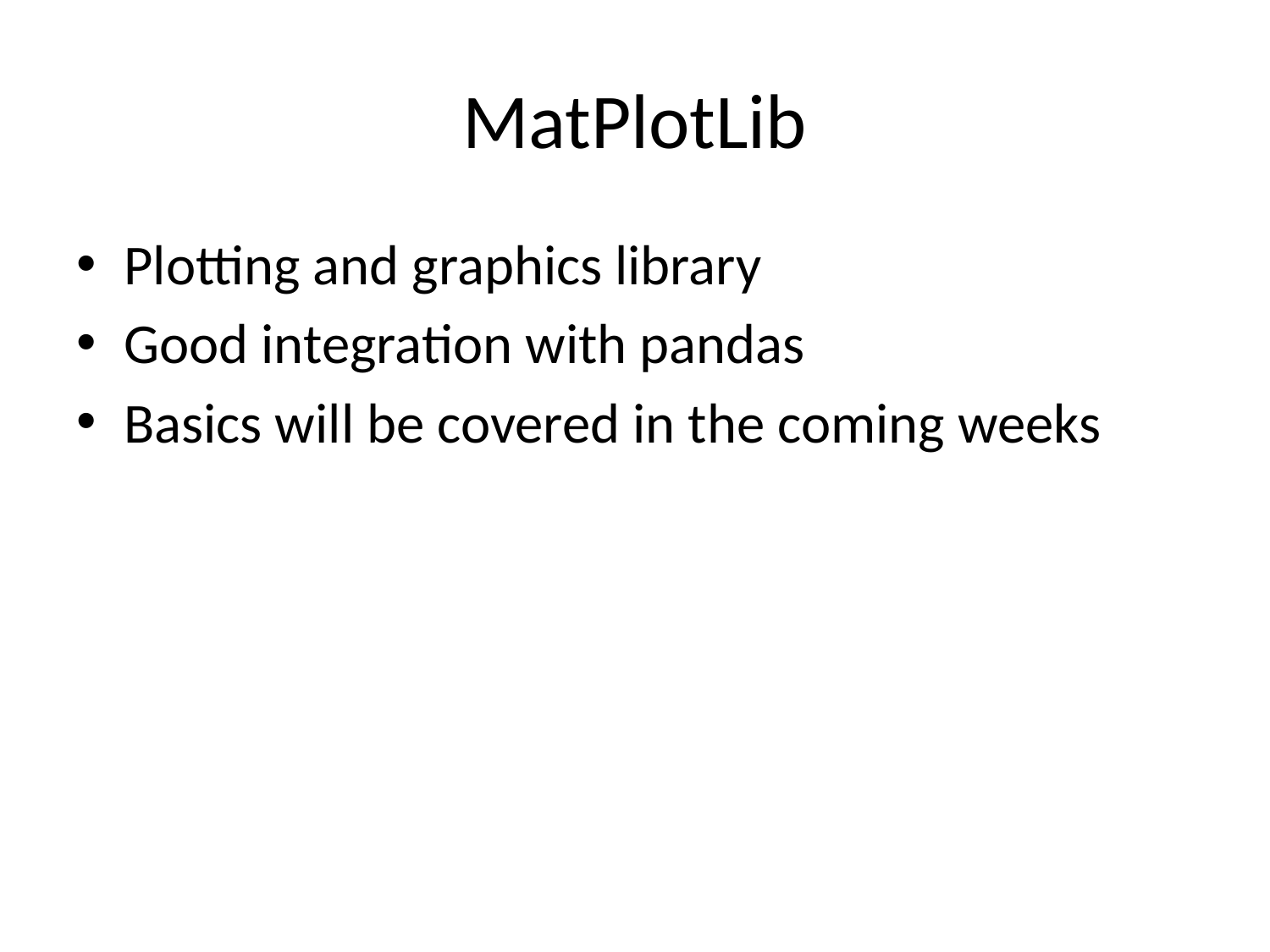

# MatPlotLib
Plotting and graphics library
Good integration with pandas
Basics will be covered in the coming weeks